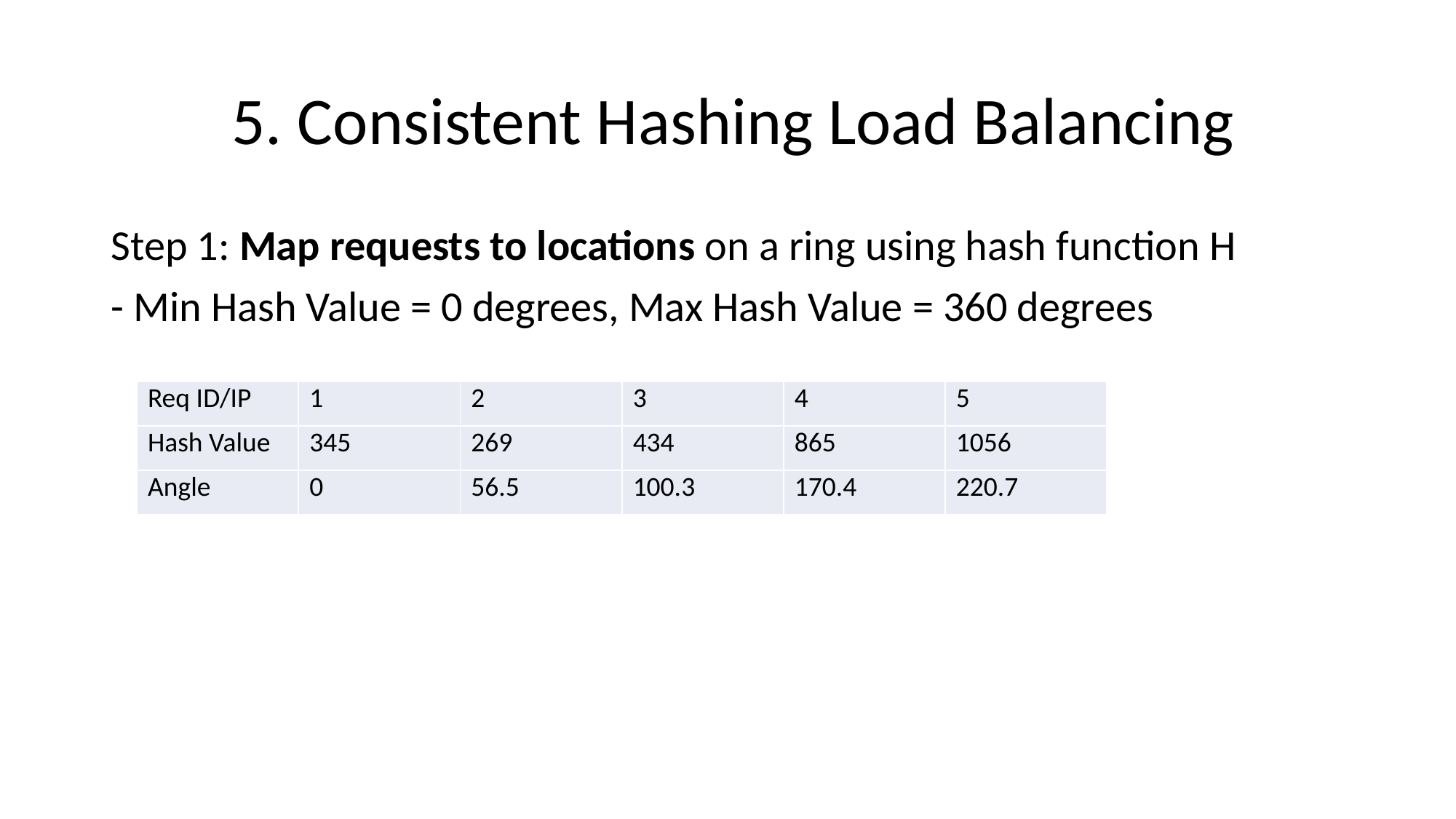

# 5. Consistent Hashing Load Balancing
Step 1: Map requests to locations on a ring using hash function H
- Min Hash Value = 0 degrees, Max Hash Value = 360 degrees

| Req ID/IP | 1 | 2 | 3 | 4 | 5 |
| --- | --- | --- | --- | --- | --- |
| Hash Value | 345 | 269 | 434 | 865 | 1056 |
| Angle | 0 | 56.5 | 100.3 | 170.4 | 220.7 |